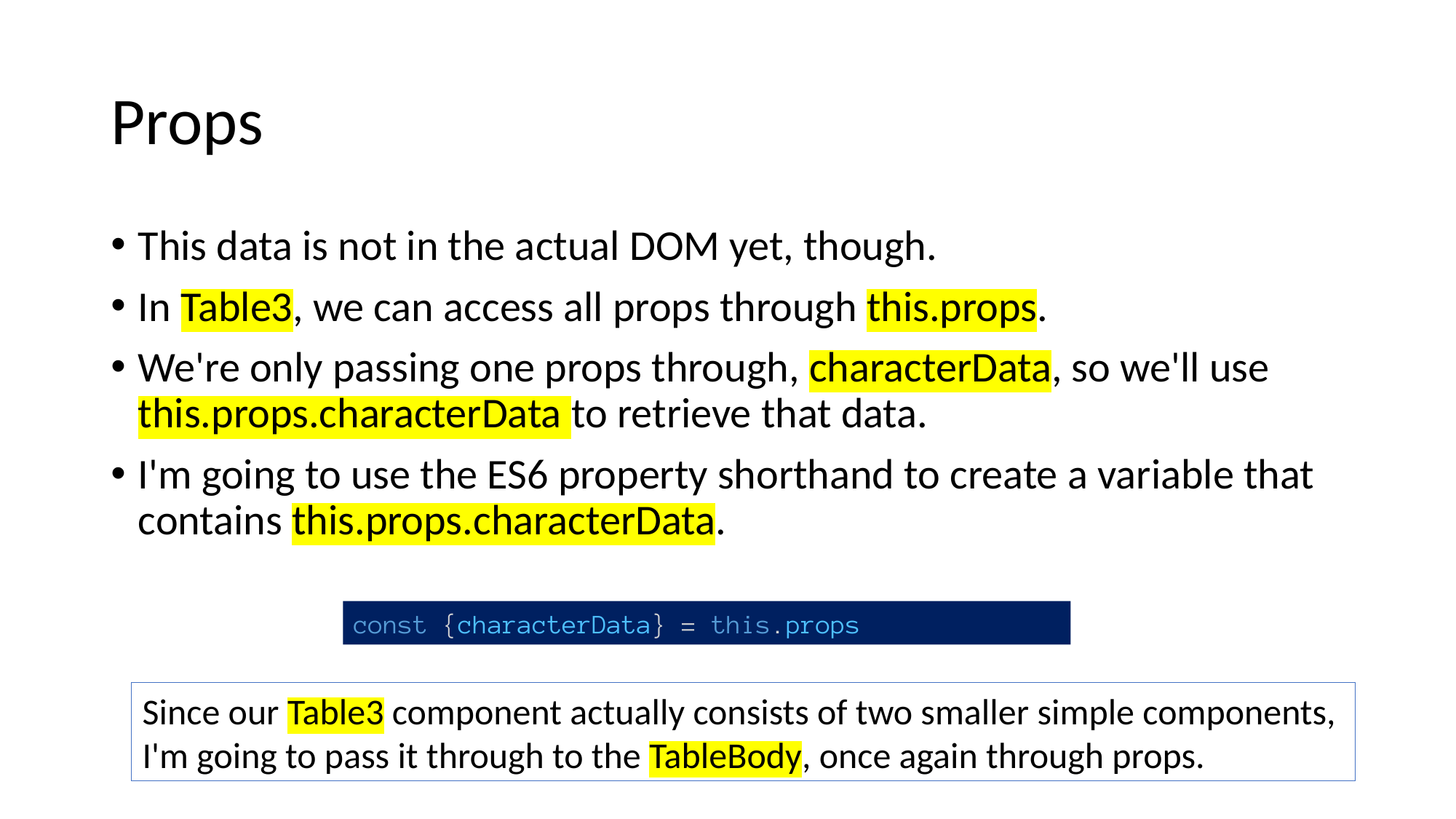

# Props
This data is not in the actual DOM yet, though.
In Table3, we can access all props through this.props.
We're only passing one props through, characterData, so we'll use this.props.characterData to retrieve that data.
I'm going to use the ES6 property shorthand to create a variable that contains this.props.characterData.
const {characterData} = this.props
Since our Table3 component actually consists of two smaller simple components, I'm going to pass it through to the TableBody, once again through props.